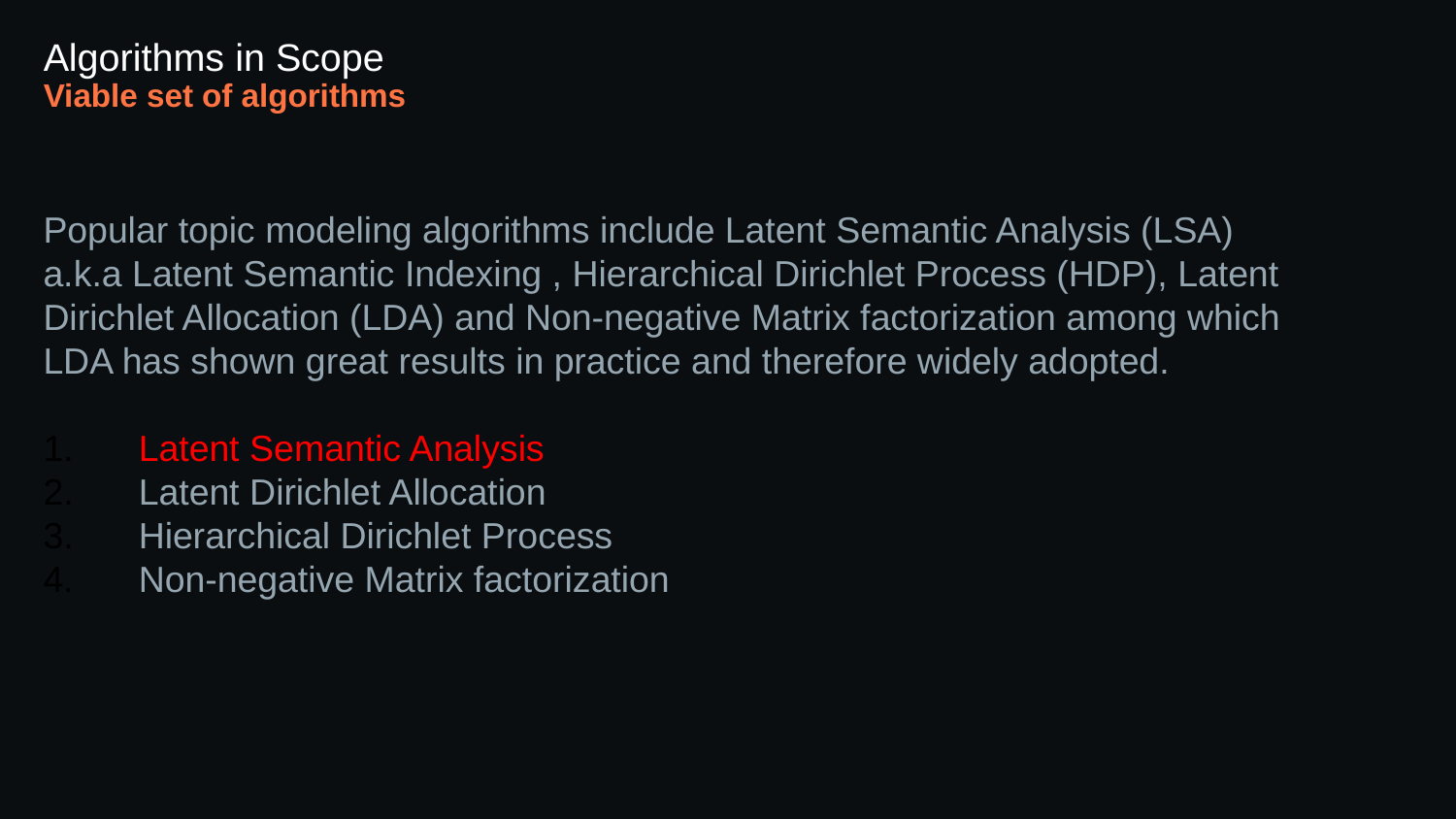

Algorithms in Scope
Viable set of algorithms

Popular topic modeling algorithms include Latent Semantic Analysis (LSA) a.k.a Latent Semantic Indexing , Hierarchical Dirichlet Process (HDP), Latent Dirichlet Allocation (LDA) and Non-negative Matrix factorization among which LDA has shown great results in practice and therefore widely adopted.

    Latent Semantic Analysis
    Latent Dirichlet Allocation
    Hierarchical Dirichlet Process
    Non-negative Matrix factorization